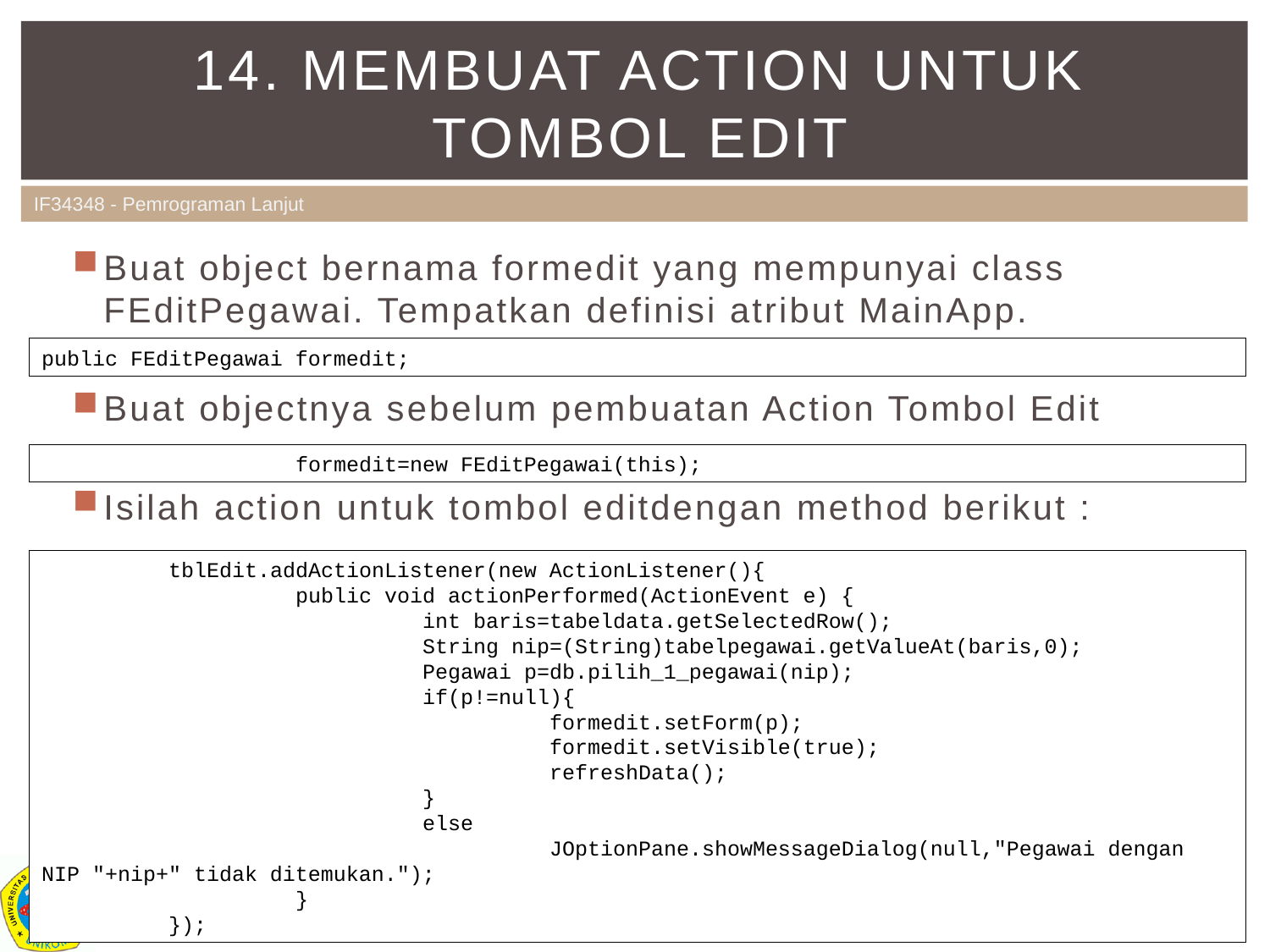

# 14. Membuat action untuk tombol EDIT
Buat object bernama formedit yang mempunyai class FEditPegawai. Tempatkan definisi atribut MainApp.

Buat objectnya sebelum pembuatan Action Tombol Edit

Isilah action untuk tombol editdengan method berikut :
public FEditPegawai formedit;
		formedit=new FEditPegawai(this);
	tblEdit.addActionListener(new ActionListener(){
		public void actionPerformed(ActionEvent e) {
			int baris=tabeldata.getSelectedRow();
			String nip=(String)tabelpegawai.getValueAt(baris,0);
			Pegawai p=db.pilih_1_pegawai(nip);
			if(p!=null){
				formedit.setForm(p);
				formedit.setVisible(true);
				refreshData();
			}
			else
				JOptionPane.showMessageDialog(null,"Pegawai dengan NIP "+nip+" tidak ditemukan.");
		}
	});
56
Oleh : Andri Heryandi, M.T.